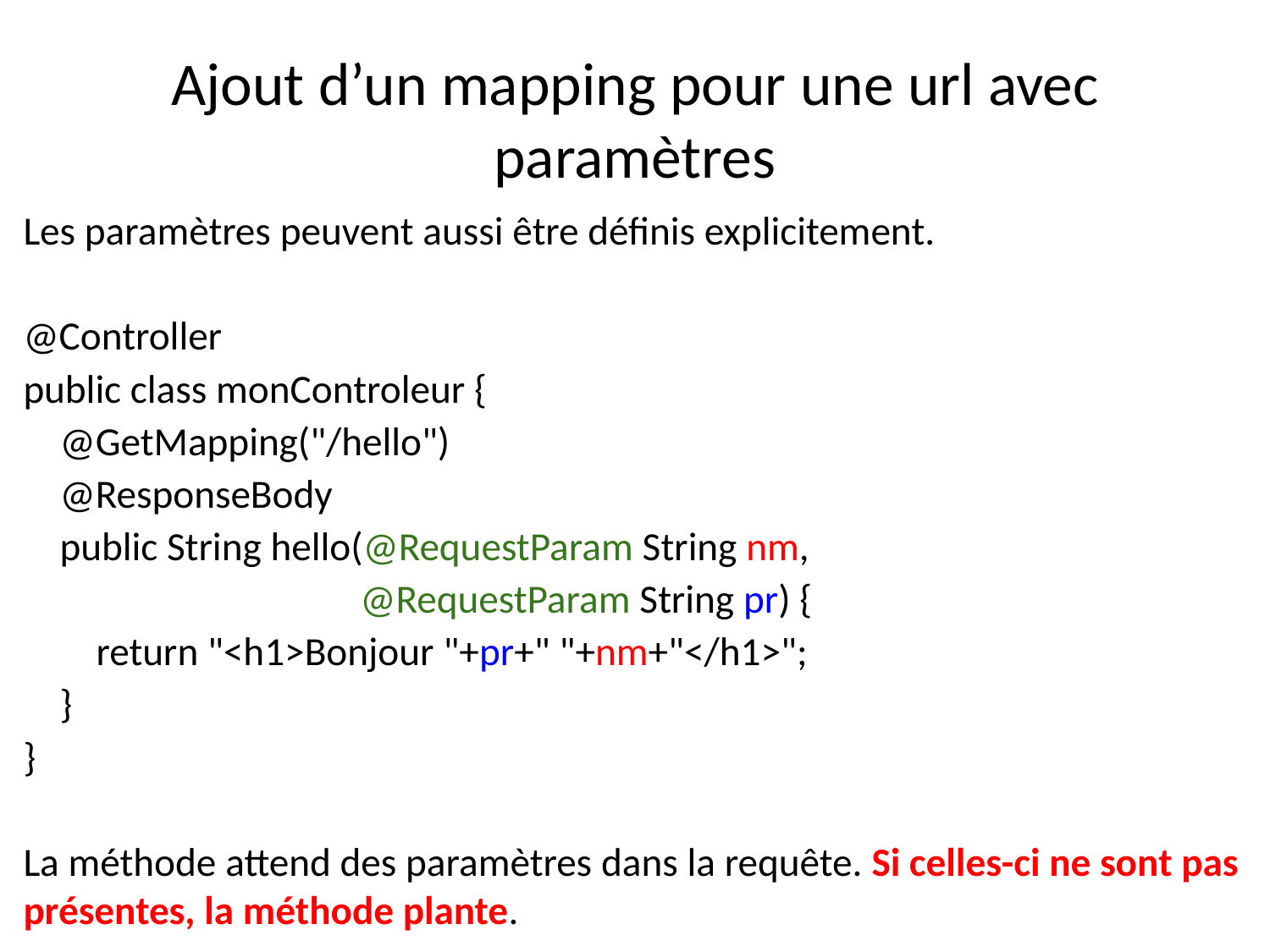

# Ajout d’un mapping pour une url avec paramètres
Les paramètres peuvent aussi être définis explicitement.

@Controller
public class monControleur {
    @GetMapping("/hello")
    @ResponseBody
    public String hello(@RequestParam String nm,
                                     @RequestParam String pr) {
        return "<h1>Bonjour "+pr+" "+nm+"</h1>";
    }
}

La méthode attend des paramètres dans la requête. Si celles-ci ne sont pas présentes, la méthode plante.